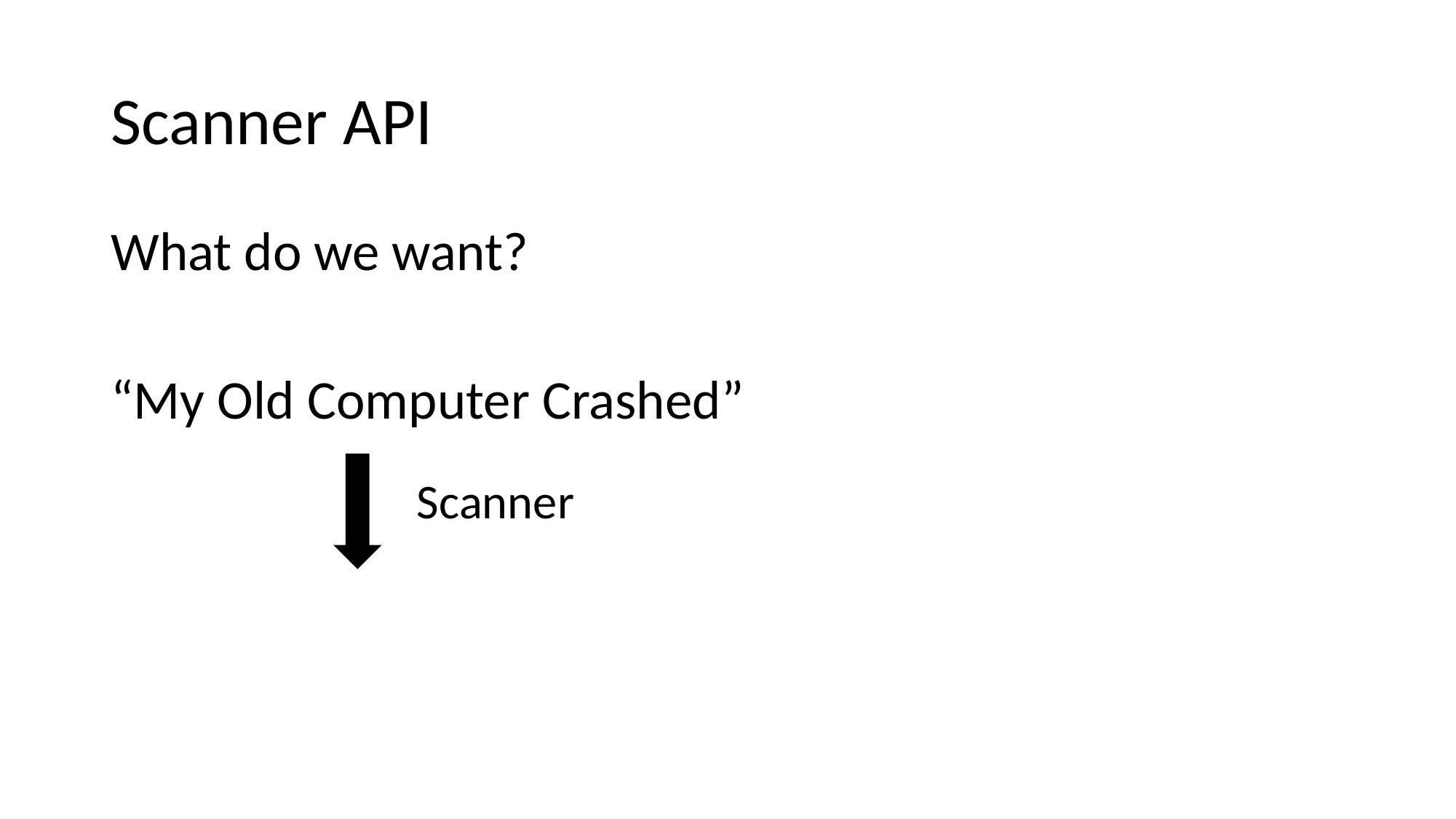

# Scanner API
What do we want?

“My Old Computer Crashed”
Scanner